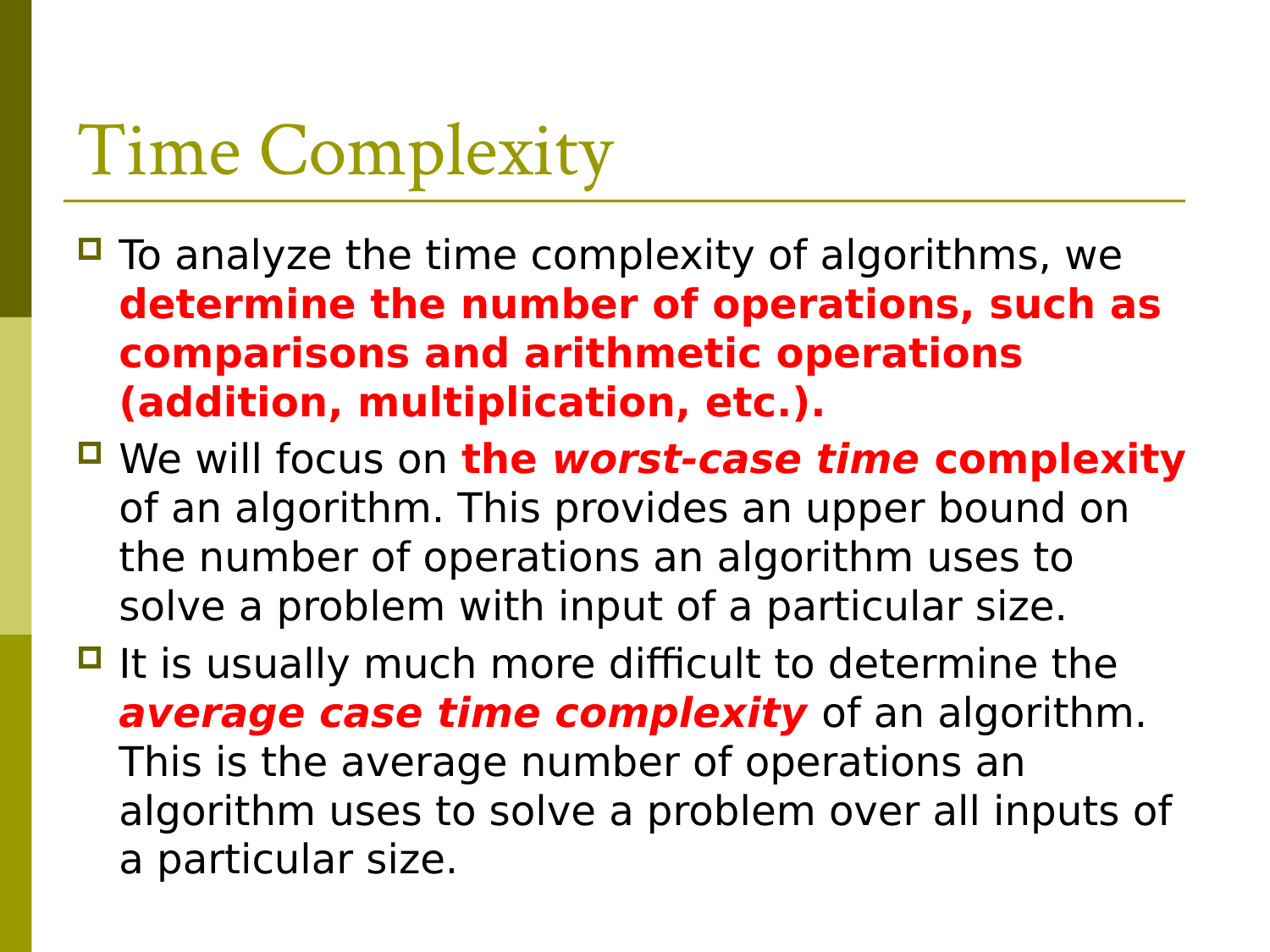

# Time Complexity
To analyze the time complexity of algorithms, we determine the number of operations, such as comparisons and arithmetic operations (addition, multiplication, etc.).
We will focus on the worst-case time complexity of an algorithm. This provides an upper bound on the number of operations an algorithm uses to solve a problem with input of a particular size.
It is usually much more difficult to determine the average case time complexity of an algorithm. This is the average number of operations an algorithm uses to solve a problem over all inputs of a particular size.